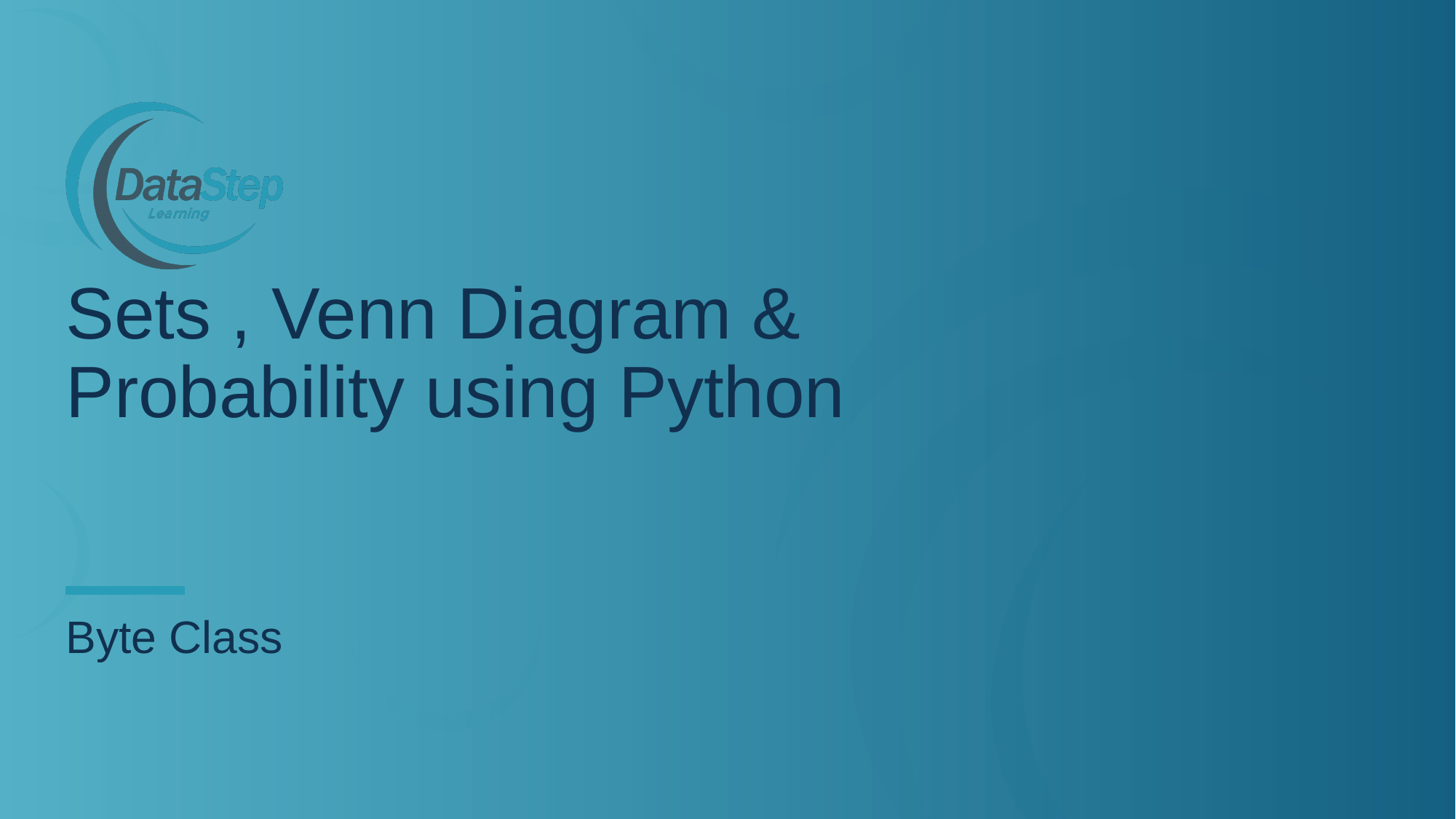

# Sets , Venn Diagram & Probability using Python
Byte Class